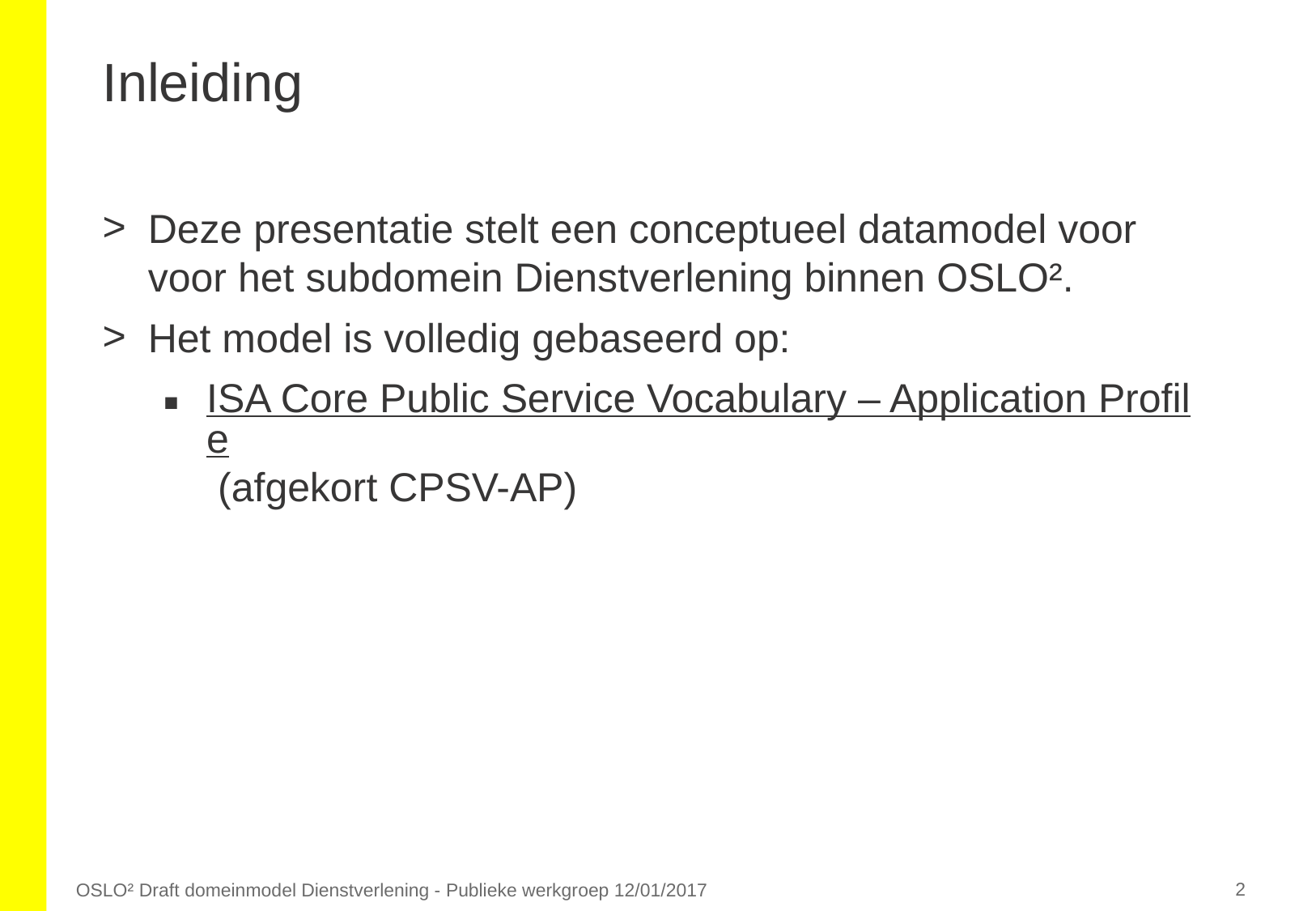

# Inleiding
Deze presentatie stelt een conceptueel datamodel voor voor het subdomein Dienstverlening binnen OSLO².
Het model is volledig gebaseerd op:
ISA Core Public Service Vocabulary – Application Profile (afgekort CPSV-AP)
2
OSLO² Draft domeinmodel Dienstverlening - Publieke werkgroep 12/01/2017